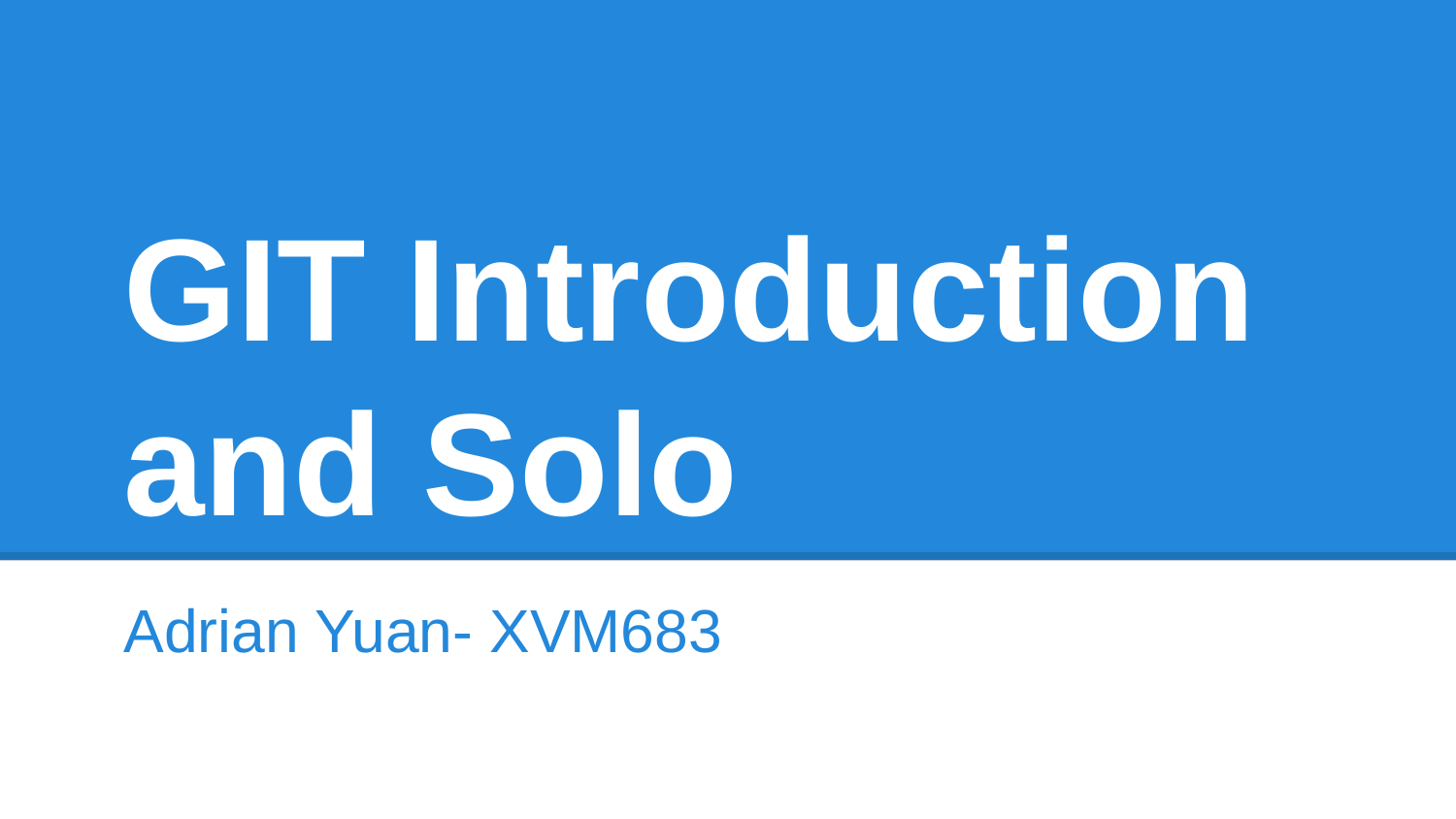

# GIT Introduction and Solo
Adrian Yuan- XVM683